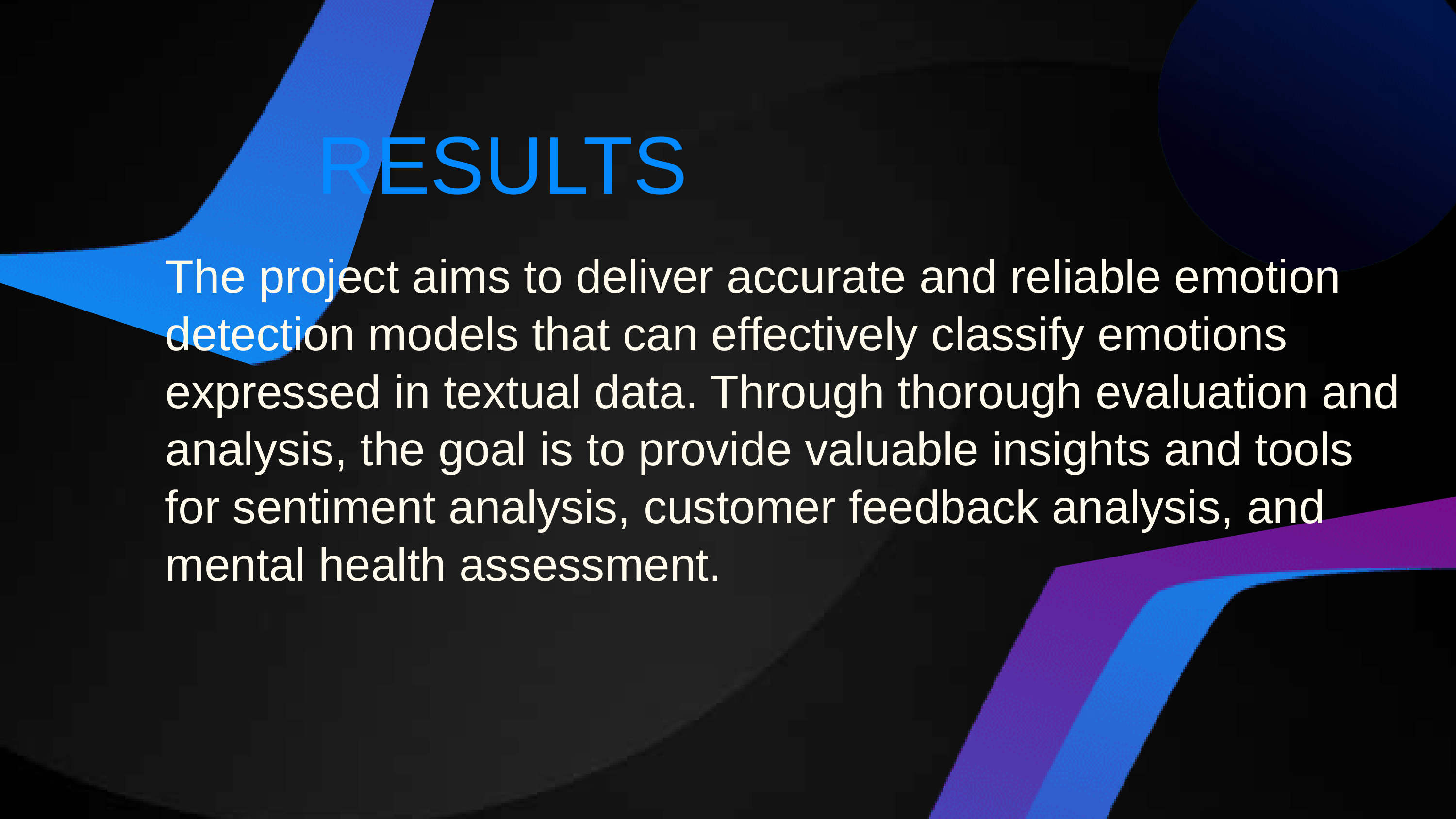

RESULTS
The project aims to deliver accurate and reliable emotion detection models that can effectively classify emotions expressed in textual data. Through thorough evaluation and analysis, the goal is to provide valuable insights and tools for sentiment analysis, customer feedback analysis, and mental health assessment.